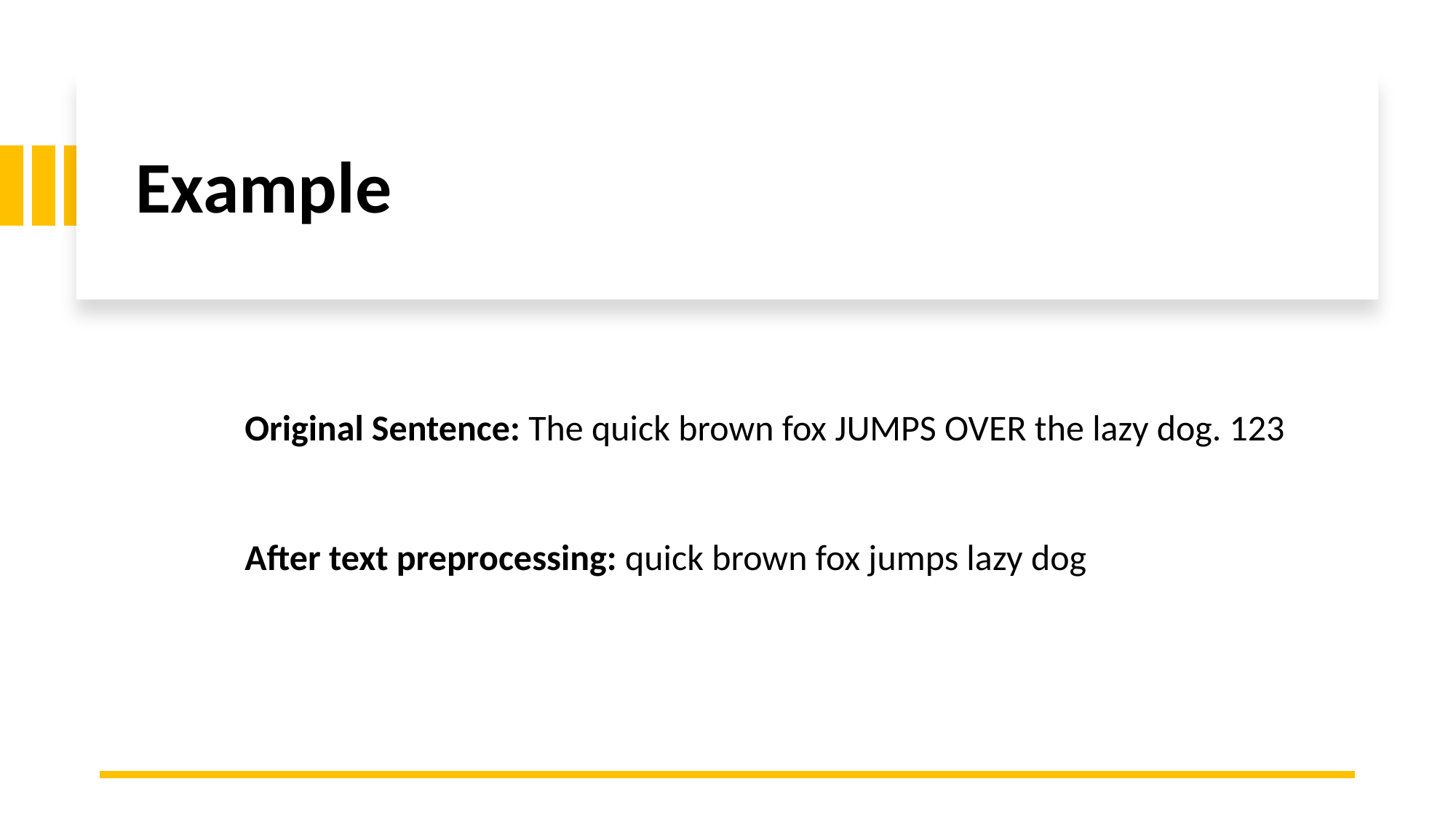

# Example

Original Sentence: The quick brown fox JUMPS OVER the lazy dog. 123

After text preprocessing: quick brown fox jumps lazy dog